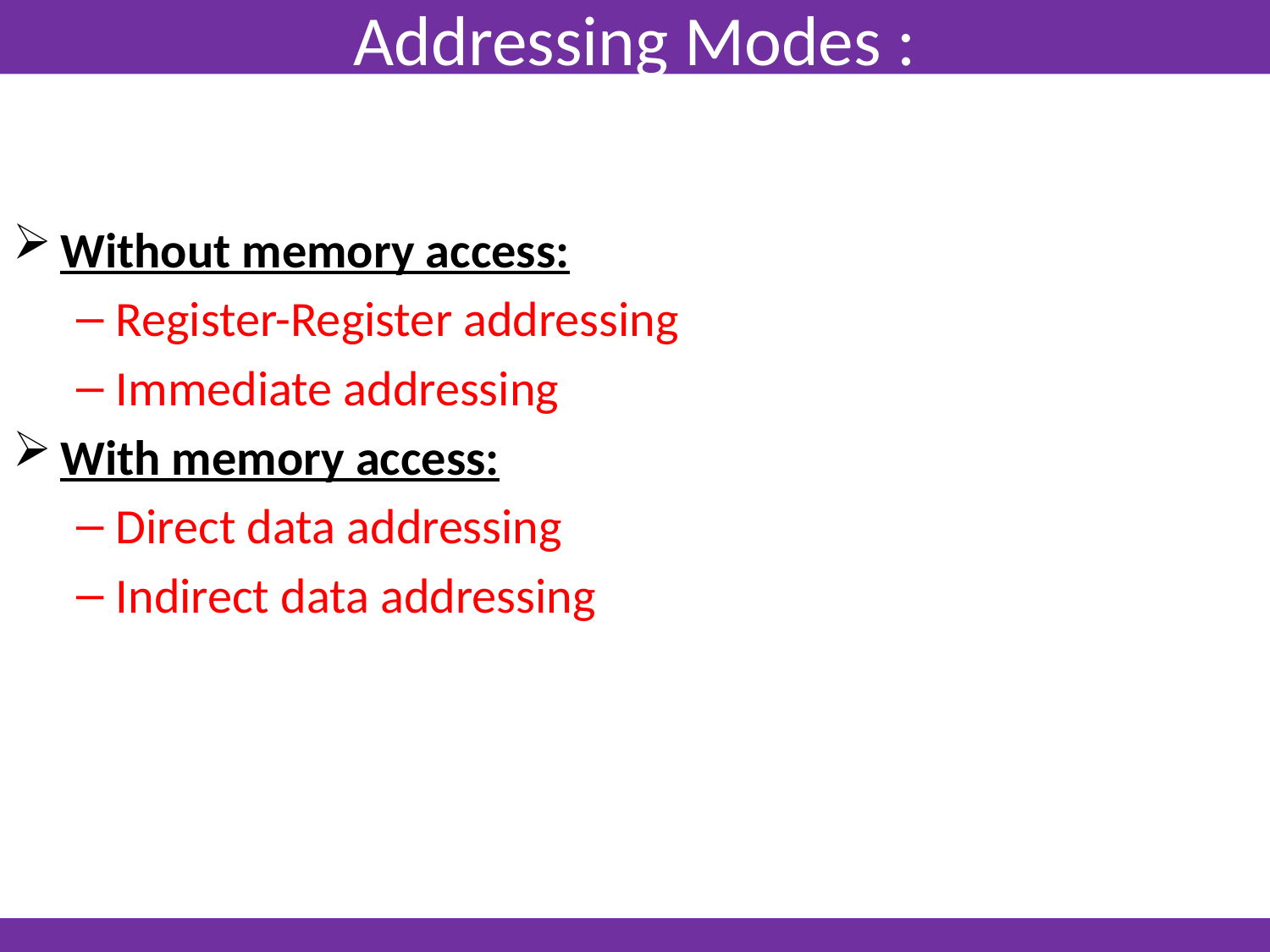

# Addressing Modes :

Without memory access:
Register-Register addressing
Immediate addressing
With memory access:
Direct data addressing
Indirect data addressing